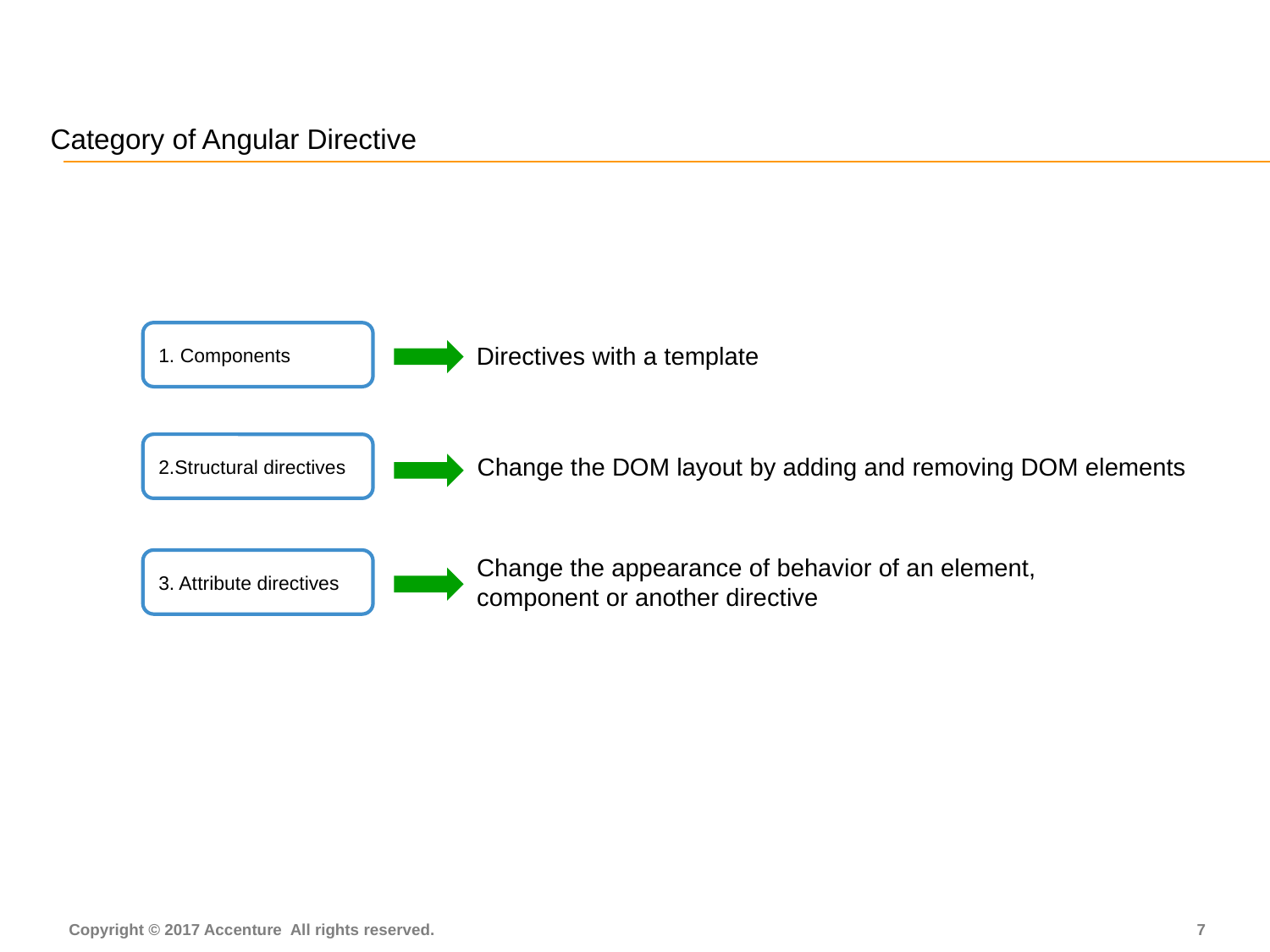

# Category of Angular Directive
1. Components
Directives with a template

2.Structural directives
Change the DOM layout by adding and removing DOM elements

Change the appearance of behavior of an element,
component or another directive
3. Attribute directives

7
Copyright © 2017 Accenture  All rights reserved.